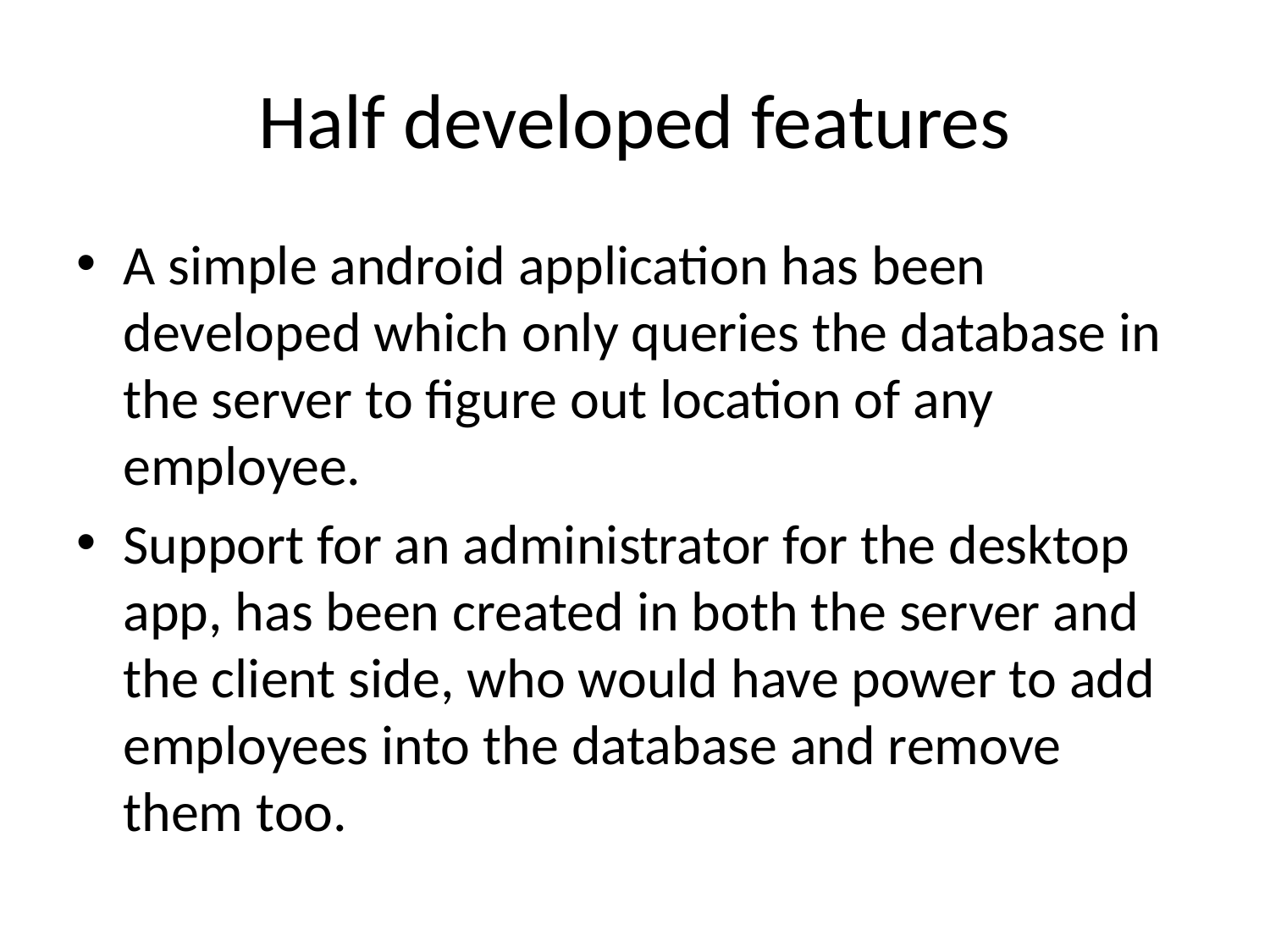

# Half developed features
A simple android application has been developed which only queries the database in the server to figure out location of any employee.
Support for an administrator for the desktop app, has been created in both the server and the client side, who would have power to add employees into the database and remove them too.